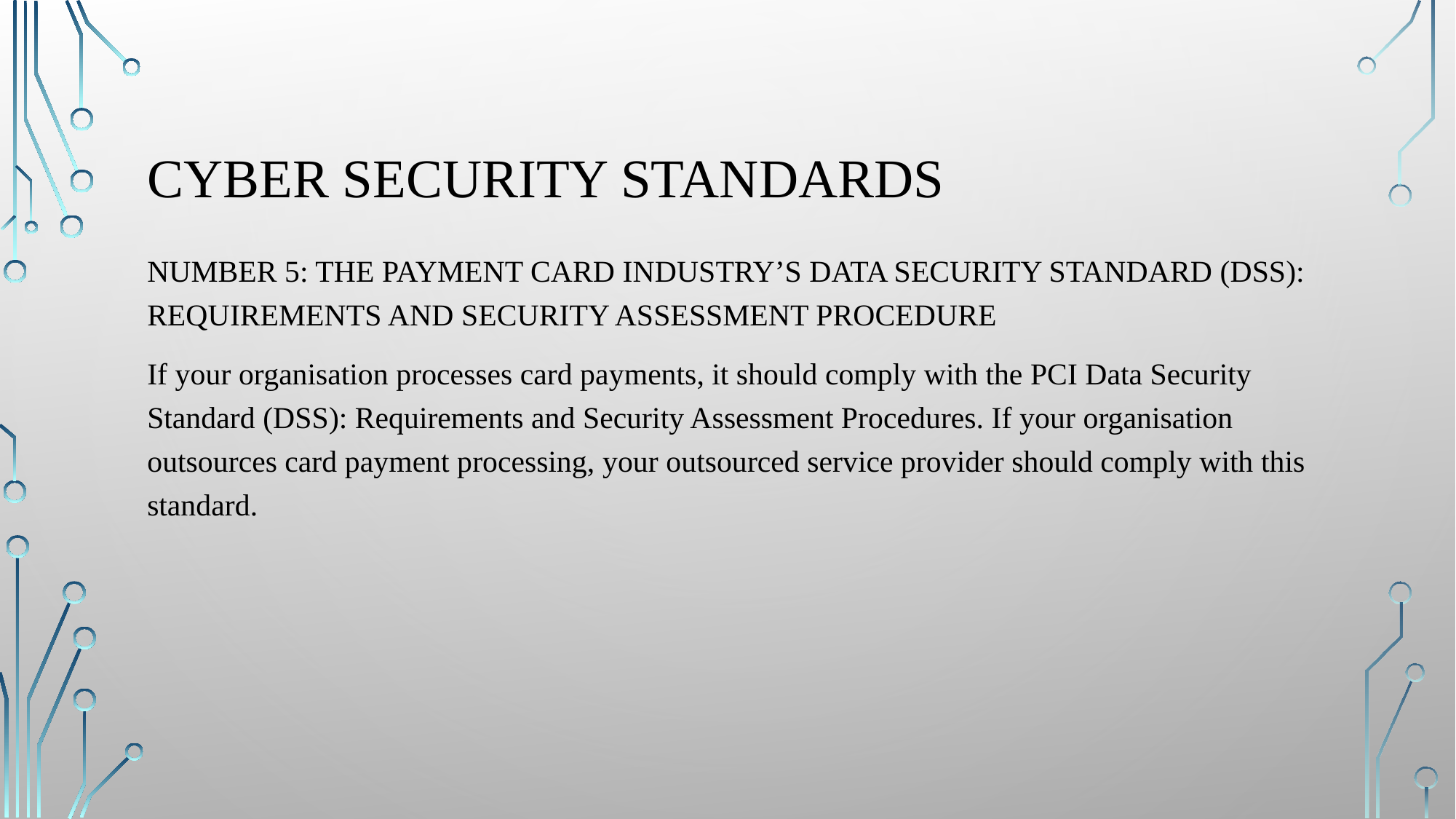

# Cyber security standards
NUMBER 5: THE PAYMENT CARD INDUSTRY’S DATA SECURITY STANDARD (DSS): REQUIREMENTS AND SECURITY ASSESSMENT PROCEDURE
If your organisation processes card payments, it should comply with the PCI Data Security Standard (DSS): Requirements and Security Assessment Procedures. If your organisation outsources card payment processing, your outsourced service provider should comply with this standard.